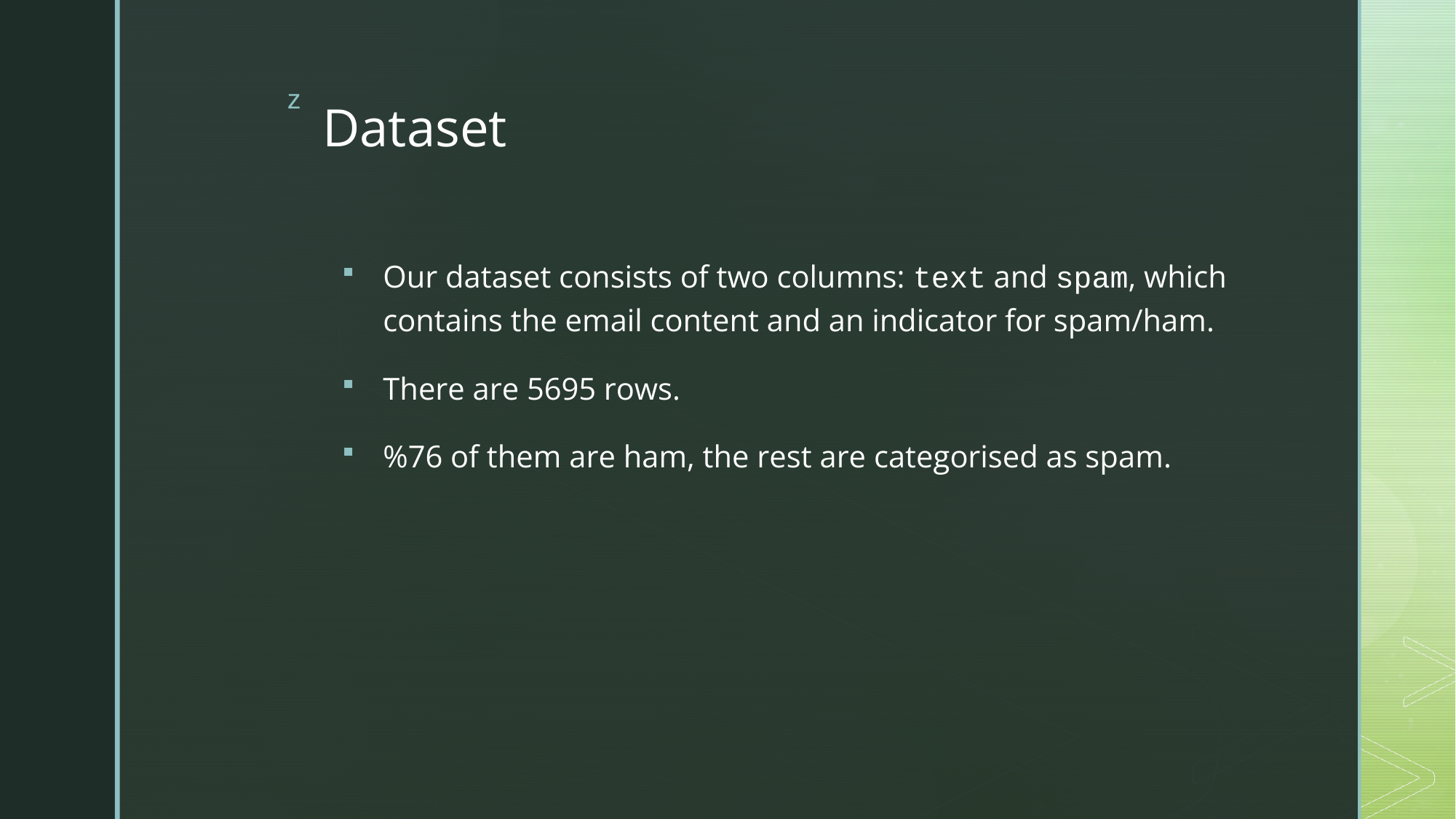

# Dataset
Our dataset consists of two columns: text and spam, which contains the email content and an indicator for spam/ham.
There are 5695 rows.
%76 of them are ham, the rest are categorised as spam.